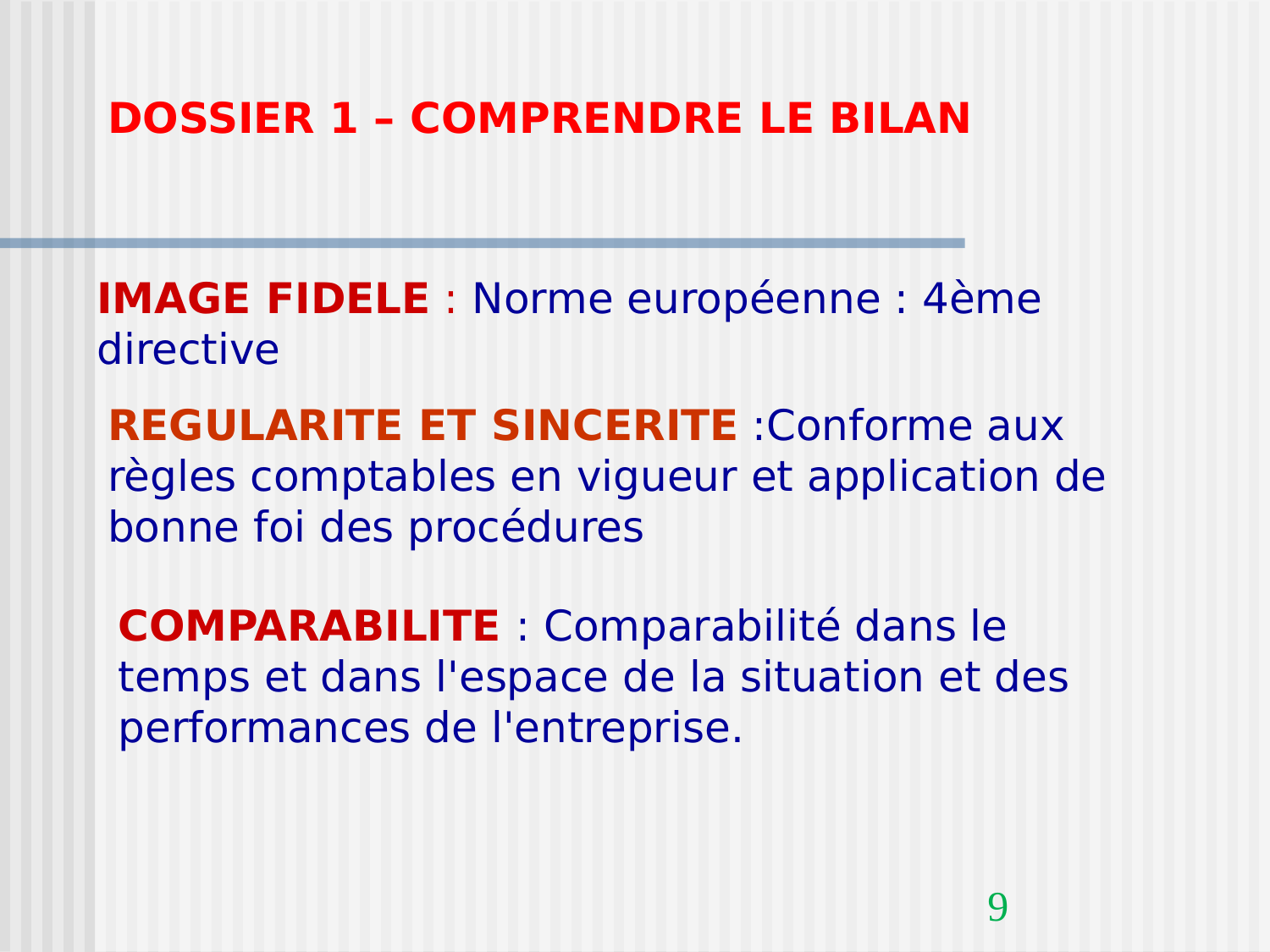

DOSSIER 1 – COMPRENDRE LE BILAN
IMAGE FIDELE : Norme européenne : 4ème directive
REGULARITE ET SINCERITE :Conforme aux règles comptables en vigueur et application de bonne foi des procédures
COMPARABILITE : Comparabilité dans le temps et dans l'espace de la situation et des performances de l'entreprise.
9